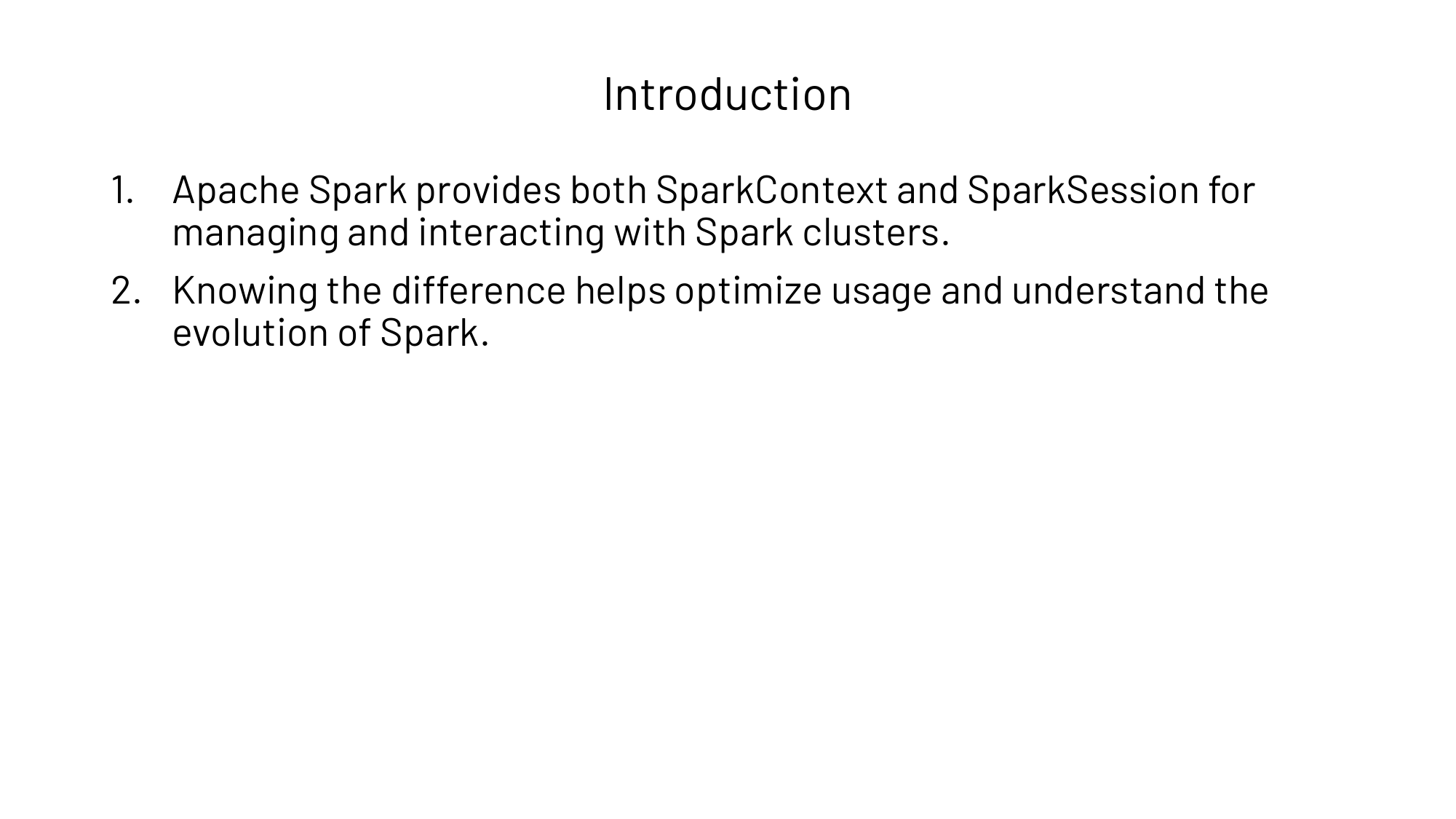

# Introduction
Apache Spark provides both SparkContext and SparkSession for managing and interacting with Spark clusters.
Knowing the difference helps optimize usage and understand the evolution of Spark.